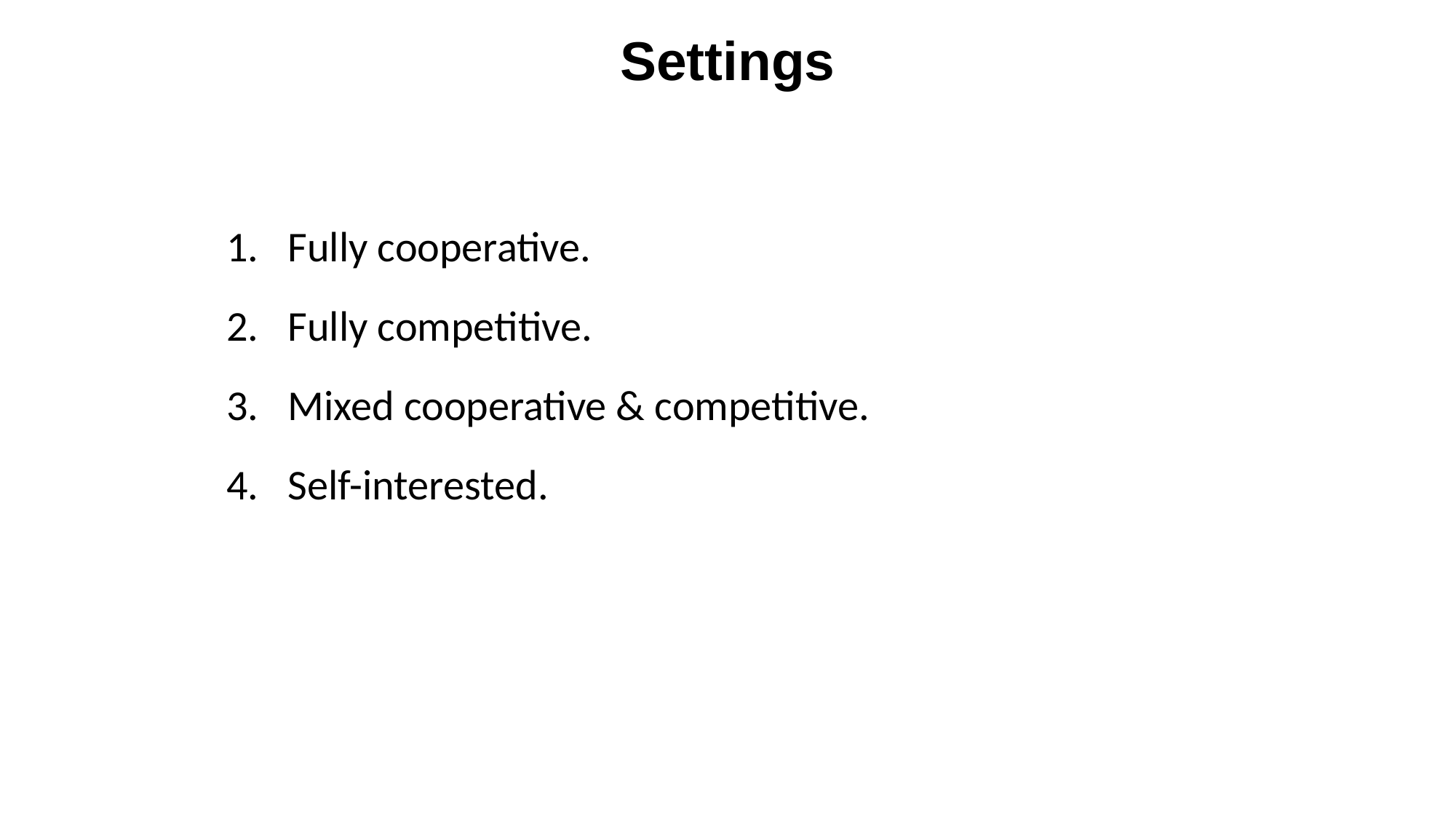

# Settings
Fully cooperative.
Fully competitive.
Mixed cooperative & competitive.
Self-interested.